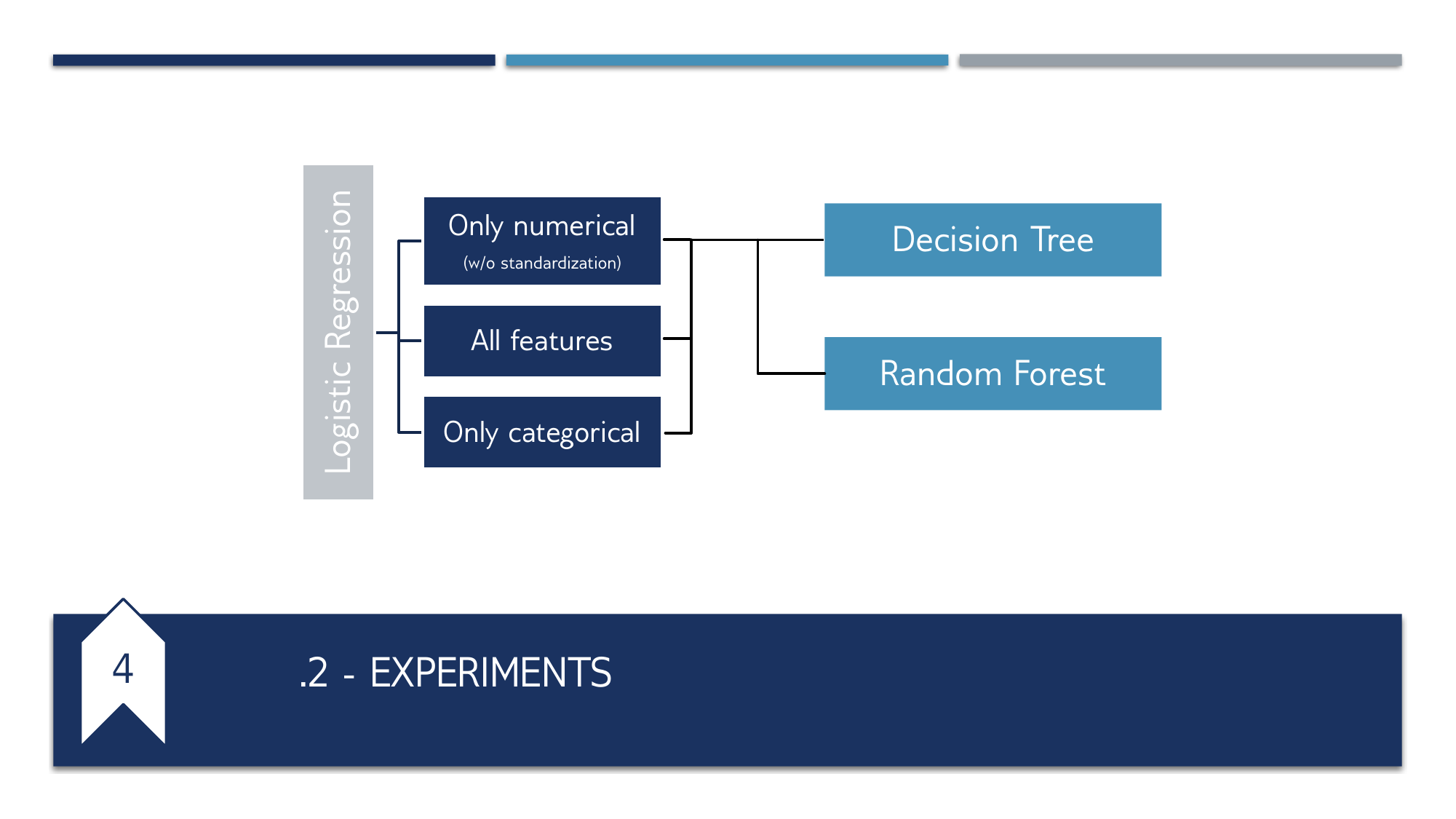

Decision Tree

Logistic Regression
Only numerical
(w/o standardization)
All features
Only categorical

Random Forest

4
# .2 - EXPERIMENTS